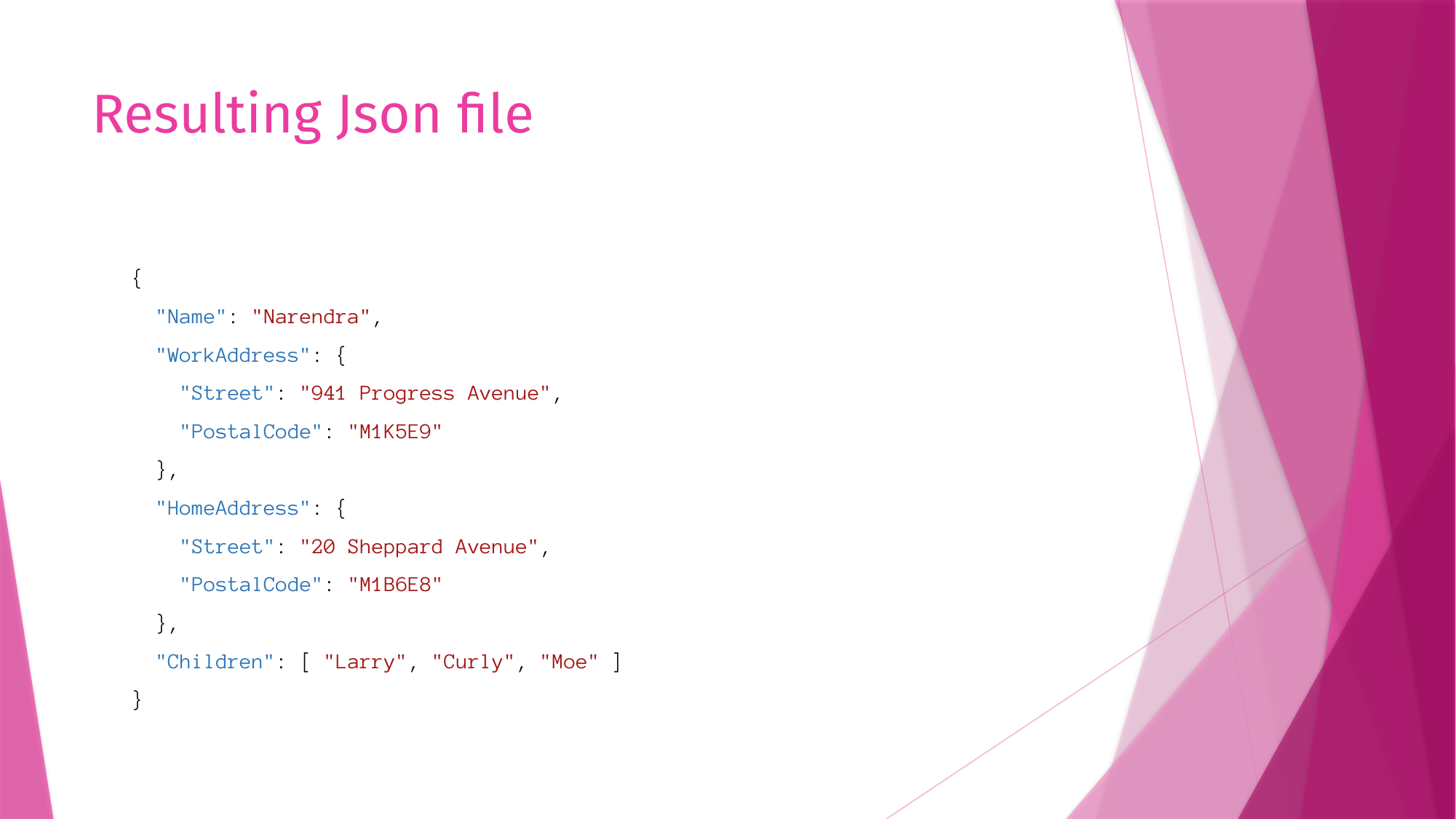

# Resulting Json file
{
  "Name": "Narendra",
  "WorkAddress": {
    "Street": "941 Progress Avenue",
    "PostalCode": "M1K5E9"
  },
  "HomeAddress": {
    "Street": "20 Sheppard Avenue",
    "PostalCode": "M1B6E8"
  },
  "Children": [ "Larry", "Curly", "Moe" ]
}